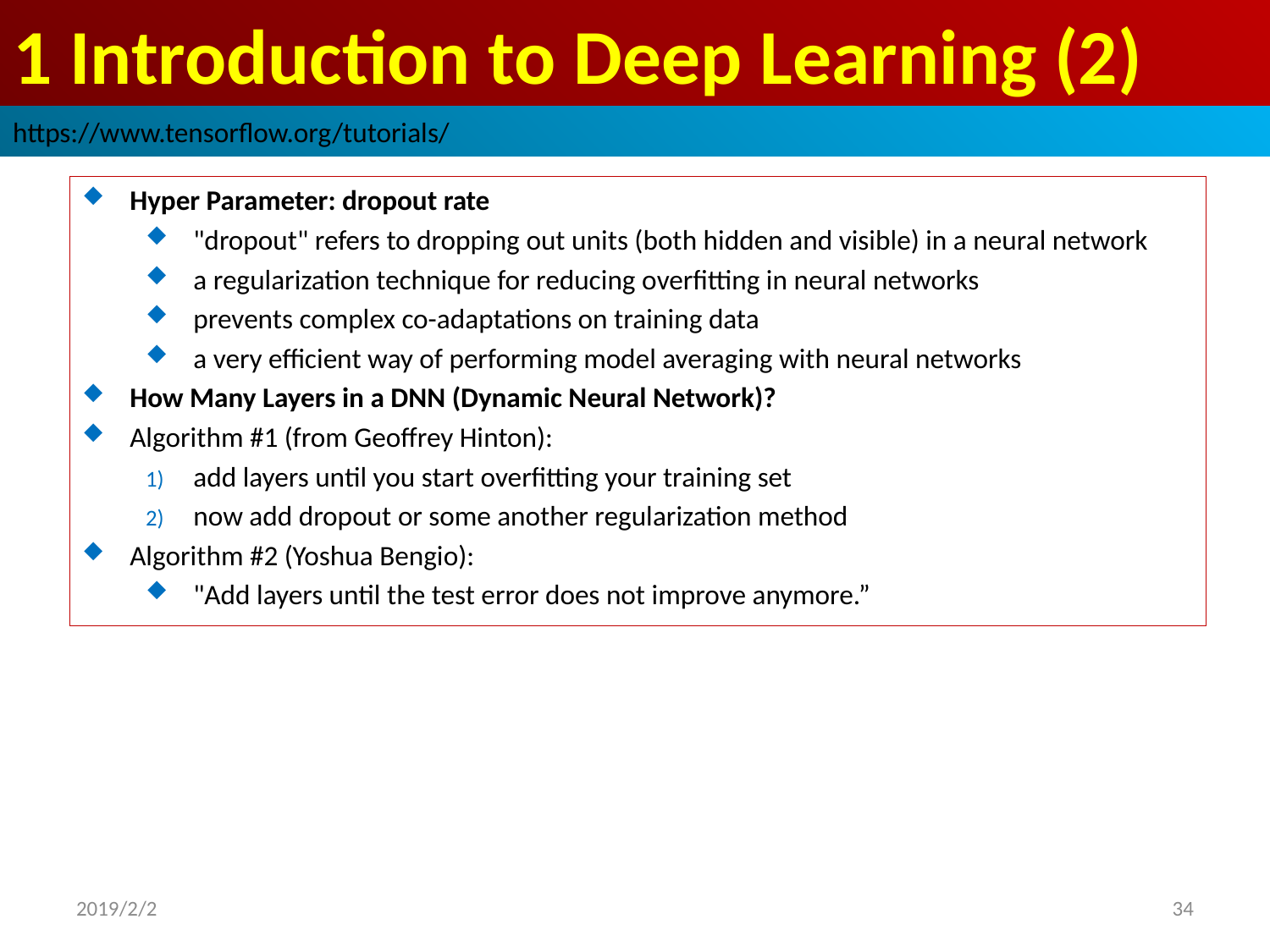

# 1 Introduction to Deep Learning (2)
https://www.tensorflow.org/tutorials/
Hyper Parameter: dropout rate
"dropout" refers to dropping out units (both hidden and visible) in a neural network
a regularization technique for reducing overfitting in neural networks
prevents complex co-adaptations on training data
a very efficient way of performing model averaging with neural networks
How Many Layers in a DNN (Dynamic Neural Network)?
Algorithm #1 (from Geoffrey Hinton):
add layers until you start overfitting your training set
now add dropout or some another regularization method
Algorithm #2 (Yoshua Bengio):
"Add layers until the test error does not improve anymore.”
2019/2/2
34